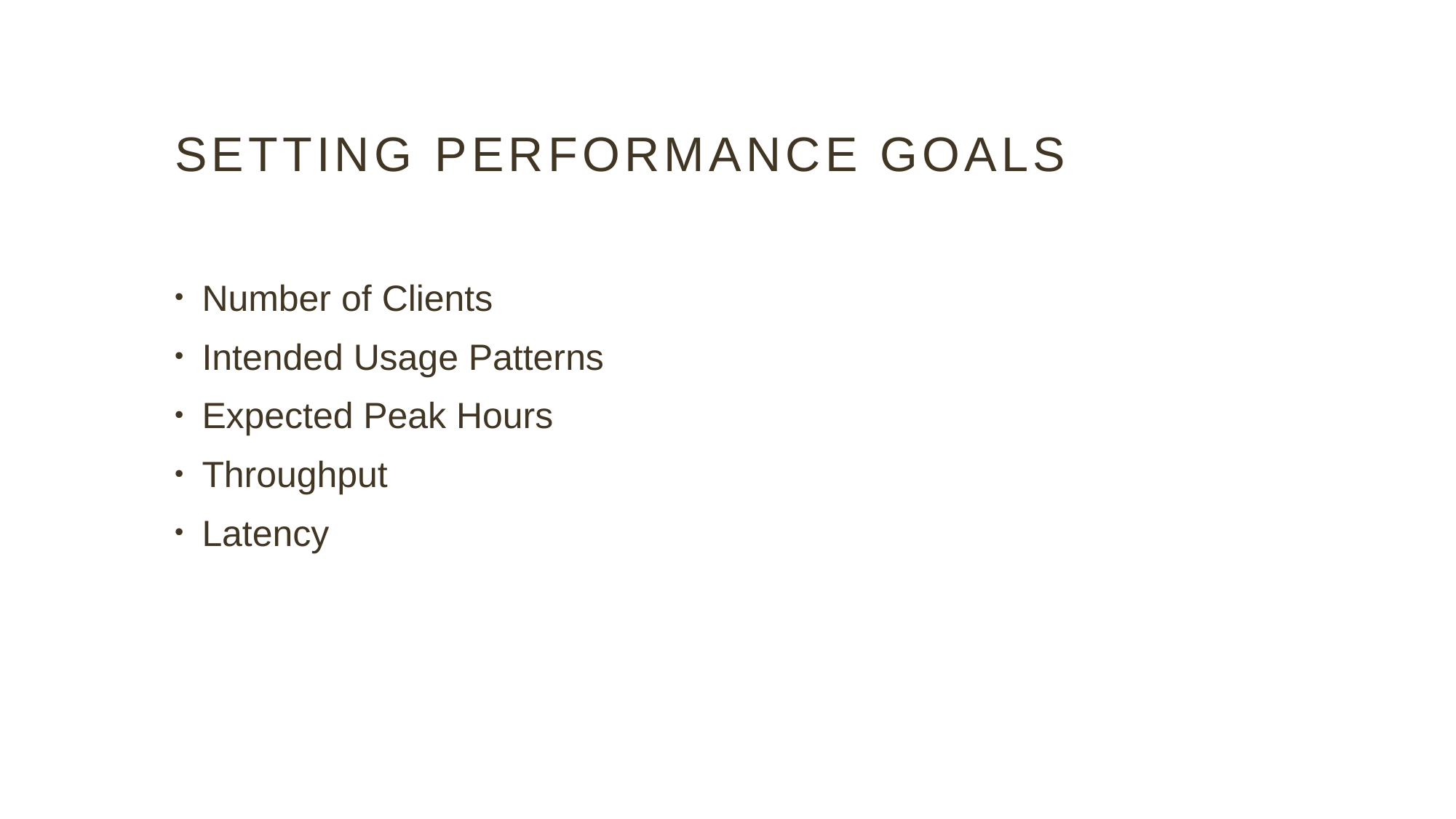

# Setting Performance Goals
Number of Clients
Intended Usage Patterns
Expected Peak Hours
Throughput
Latency